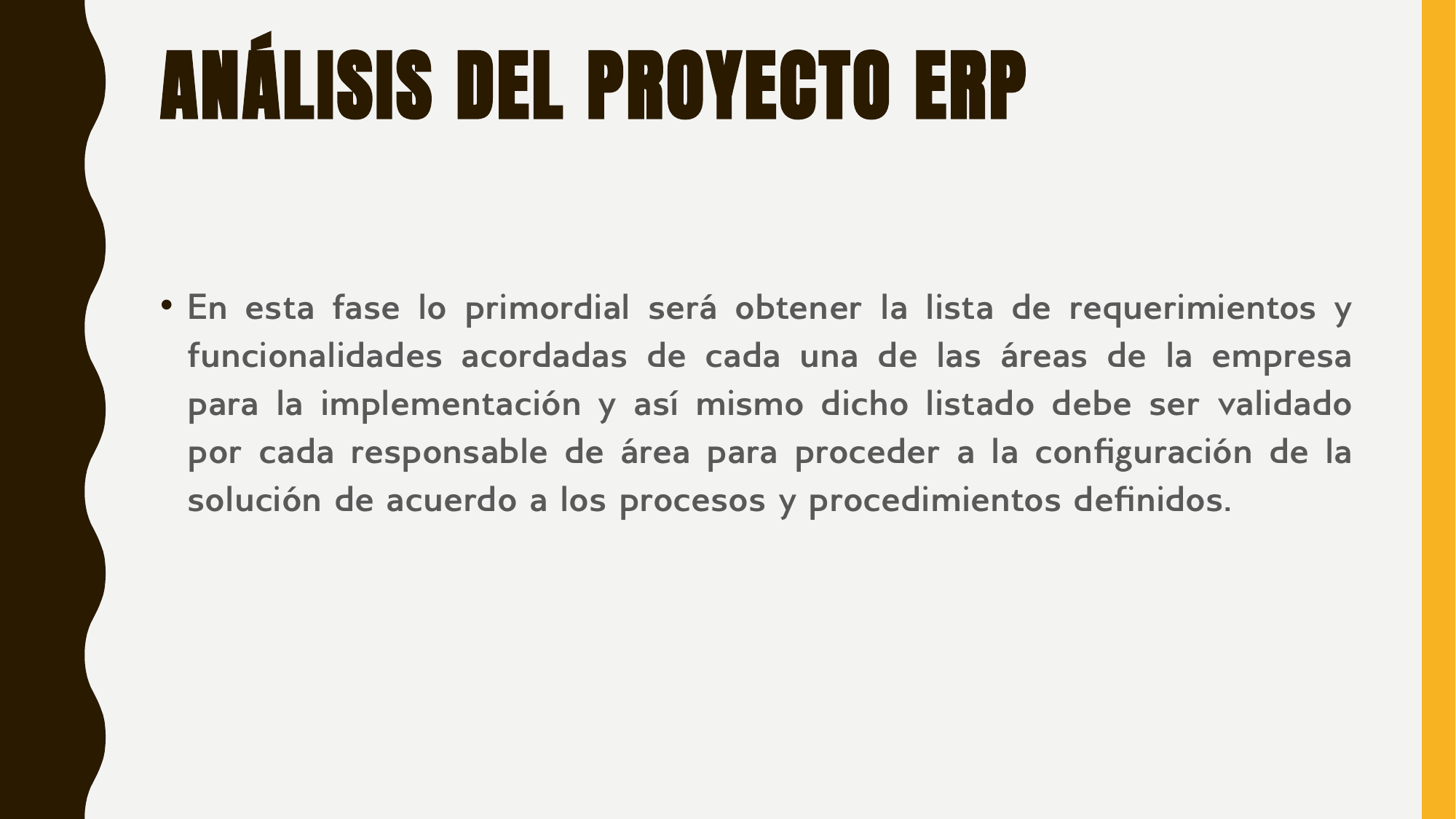

# ANÁLISIS DEL PROYECTO ERP
En esta fase lo primordial será obtener la lista de requerimientos y funcionalidades acordadas de cada una de las áreas de la empresa para la implementación y así mismo dicho listado debe ser validado por cada responsable de área para proceder a la configuración de la solución de acuerdo a los procesos y procedimientos definidos.